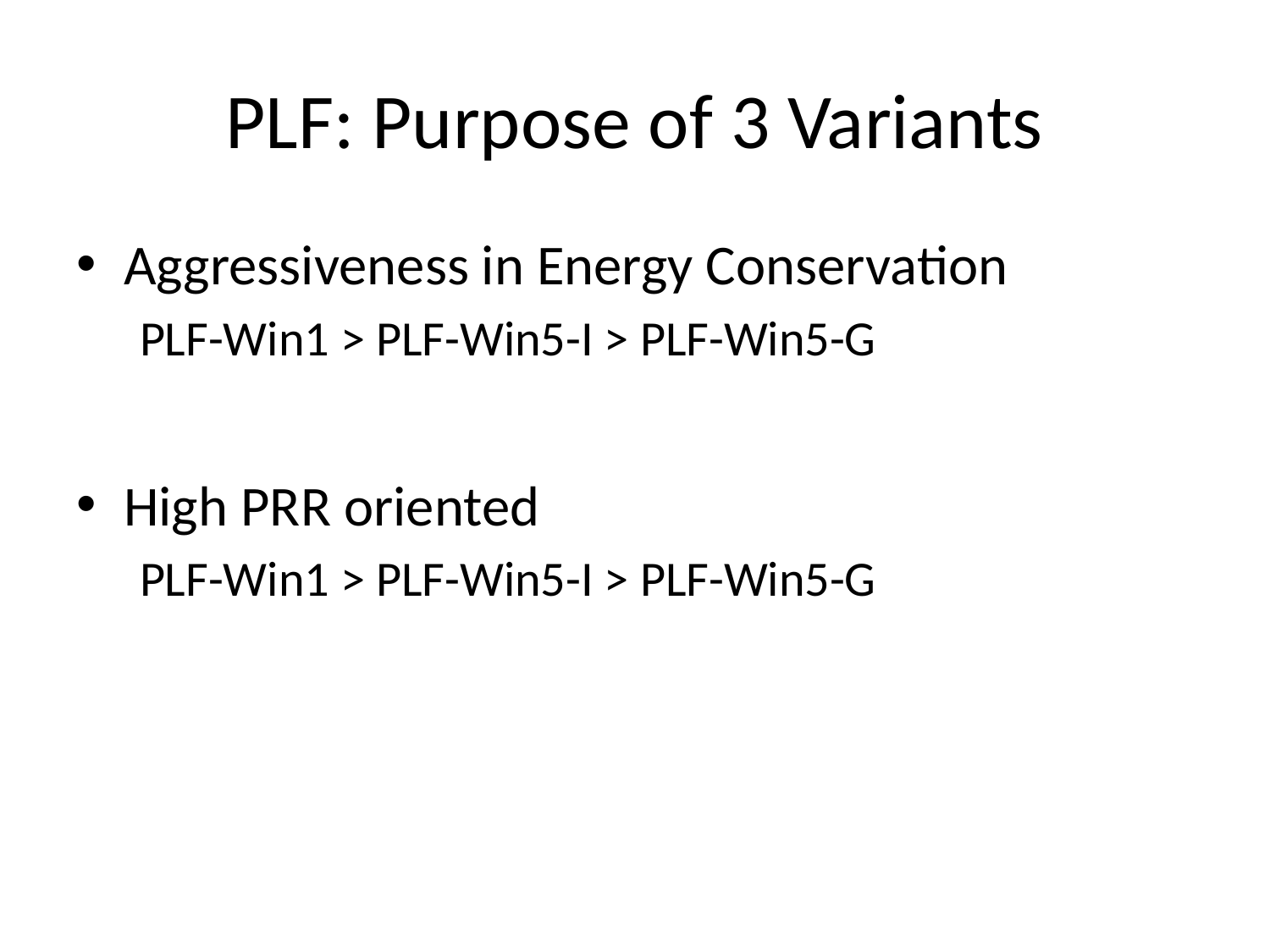

# PLF: Purpose of 3 Variants
Aggressiveness in Energy Conservation
PLF-Win1 > PLF-Win5-I > PLF-Win5-G

High PRR oriented
PLF-Win1 > PLF-Win5-I > PLF-Win5-G